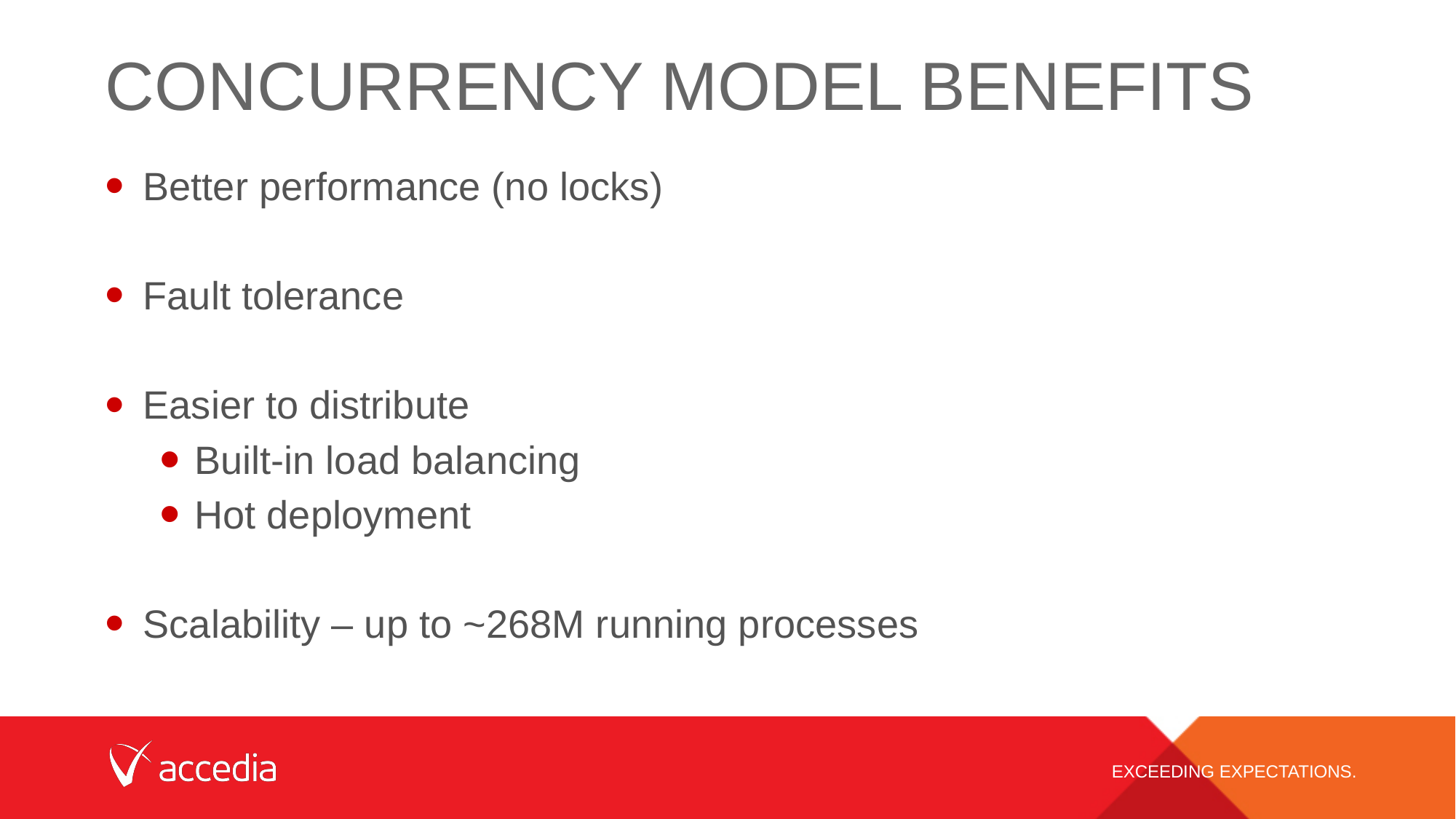

# Concurrency model benefits
Better performance (no locks)

Fault tolerance

Easier to distribute
Built-in load balancing
Hot deployment

Scalability – up to ~268M running processes